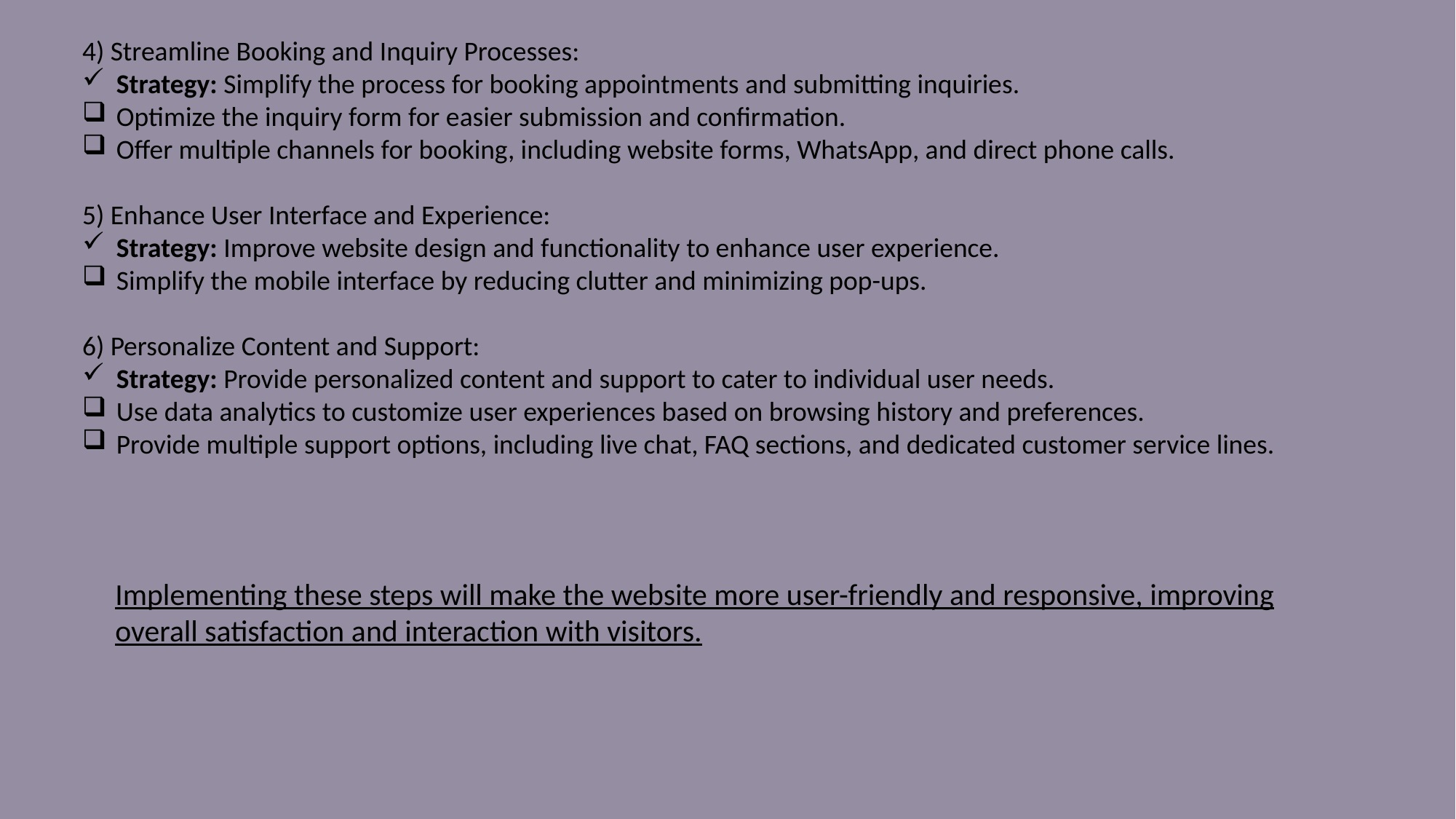

4) Streamline Booking and Inquiry Processes:
Strategy: Simplify the process for booking appointments and submitting inquiries.
Optimize the inquiry form for easier submission and confirmation.
Offer multiple channels for booking, including website forms, WhatsApp, and direct phone calls.

5) Enhance User Interface and Experience:
Strategy: Improve website design and functionality to enhance user experience.
Simplify the mobile interface by reducing clutter and minimizing pop-ups.

6) Personalize Content and Support:
Strategy: Provide personalized content and support to cater to individual user needs.
Use data analytics to customize user experiences based on browsing history and preferences.
Provide multiple support options, including live chat, FAQ sections, and dedicated customer service lines.
Implementing these steps will make the website more user-friendly and responsive, improving overall satisfaction and interaction with visitors.